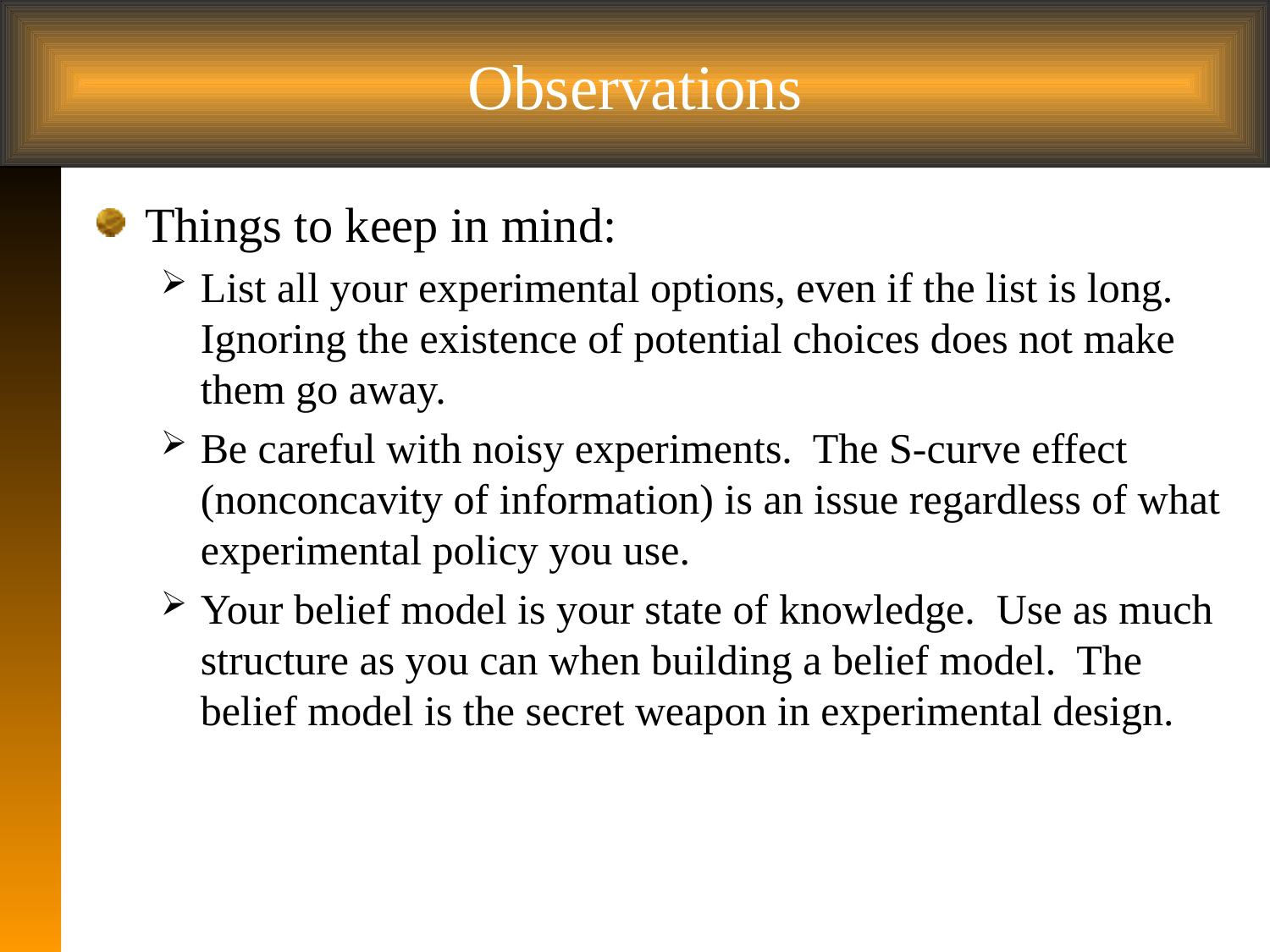

# Observations
Things to keep in mind:
List all your experimental options, even if the list is long.  Ignoring the existence of potential choices does not make them go away.
Be careful with noisy experiments.  The S-curve effect (nonconcavity of information) is an issue regardless of what experimental policy you use.
Your belief model is your state of knowledge.  Use as much structure as you can when building a belief model.  The belief model is the secret weapon in experimental design.
 4